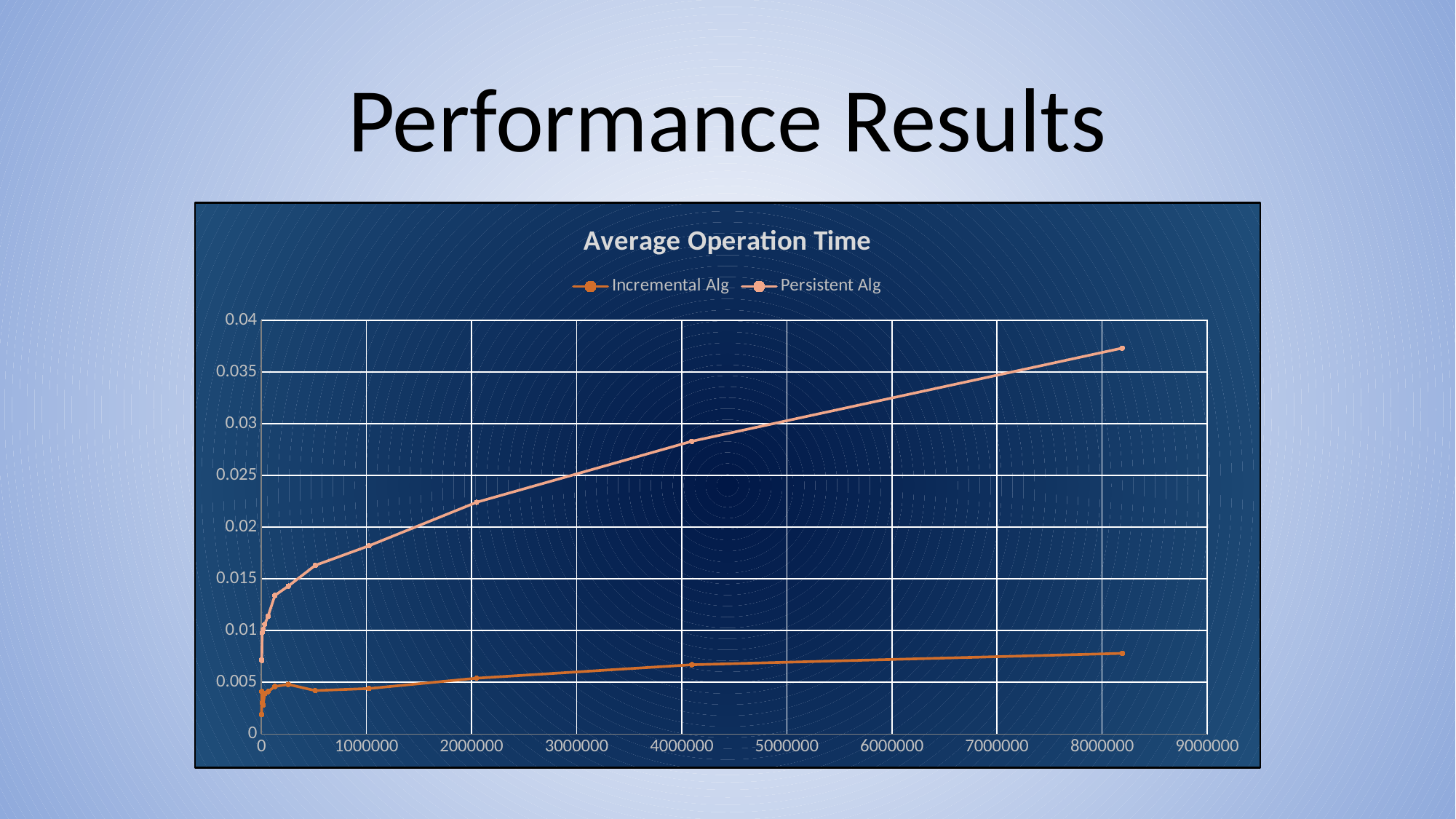

# Performance Results

### Chart: Average Operation Time

| Category | Incremental Alg | Persistent Alg |
|---|---|---|